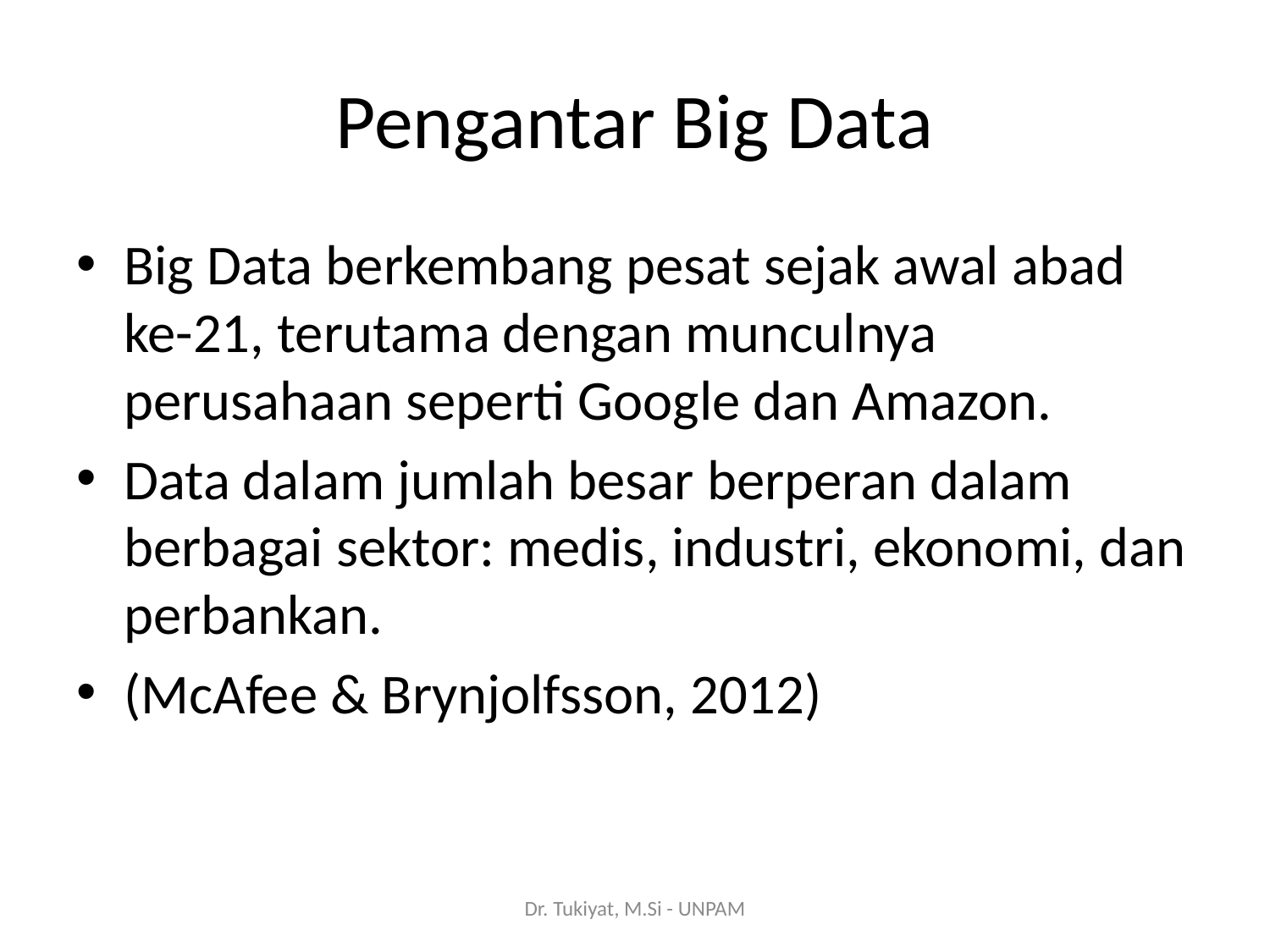

# Pengantar Big Data
Big Data berkembang pesat sejak awal abad ke-21, terutama dengan munculnya perusahaan seperti Google dan Amazon.
Data dalam jumlah besar berperan dalam berbagai sektor: medis, industri, ekonomi, dan perbankan.
(McAfee & Brynjolfsson, 2012)
Dr. Tukiyat, M.Si - UNPAM